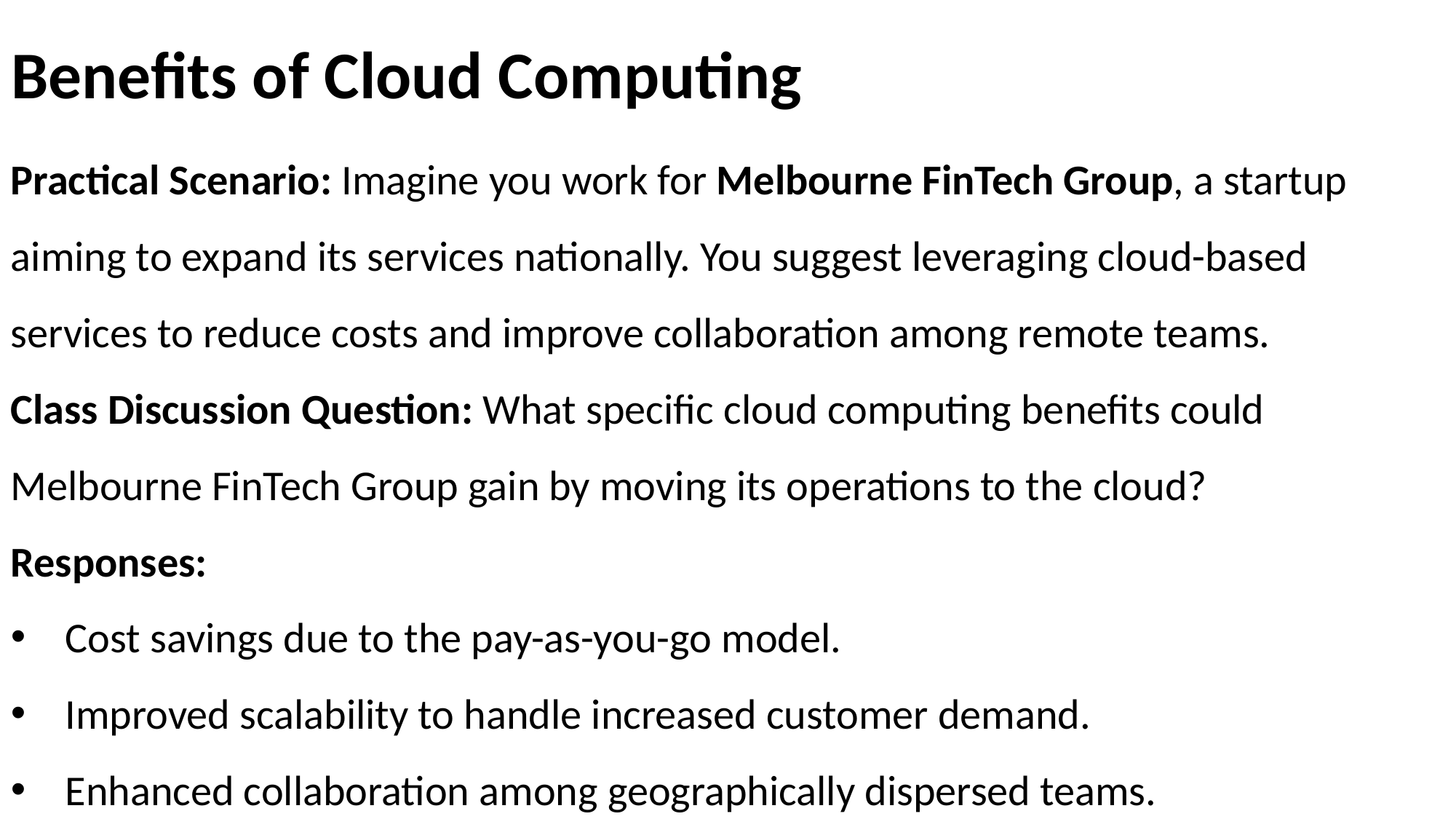

# Benefits of Cloud Computing
Practical Scenario: Imagine you work for Melbourne FinTech Group, a startup aiming to expand its services nationally. You suggest leveraging cloud-based services to reduce costs and improve collaboration among remote teams.
Class Discussion Question: What specific cloud computing benefits could Melbourne FinTech Group gain by moving its operations to the cloud?
Responses:
Cost savings due to the pay-as-you-go model.
Improved scalability to handle increased customer demand.
Enhanced collaboration among geographically dispersed teams.